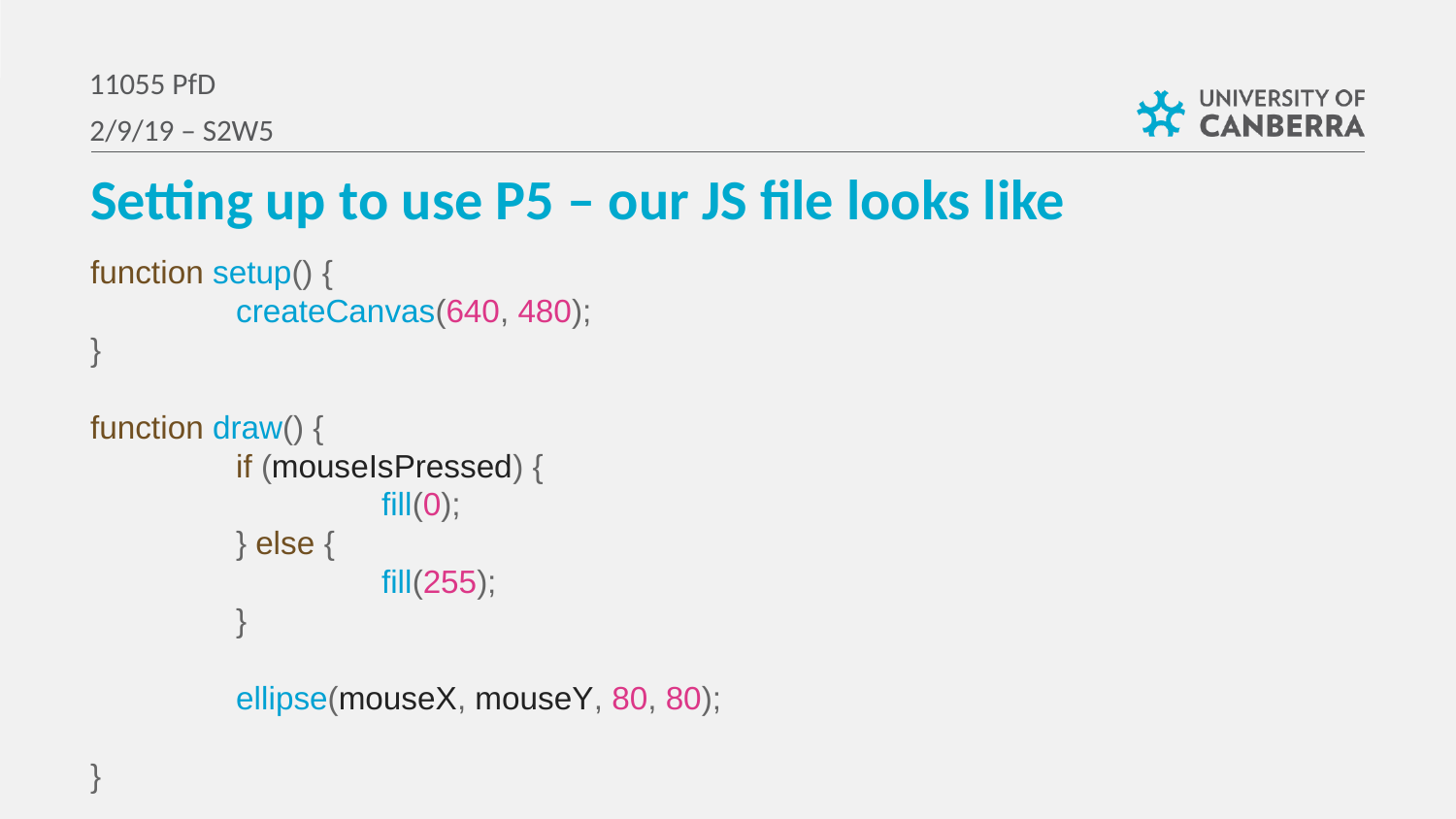

11055 PfD
2/9/19 – S2W5
Setting up to use P5 – our JS file looks like
function setup() {
	createCanvas(640, 480);
}

function draw() {
	if (mouseIsPressed) {
		fill(0);
	} else {
		fill(255);
	}

	ellipse(mouseX, mouseY, 80, 80);

}